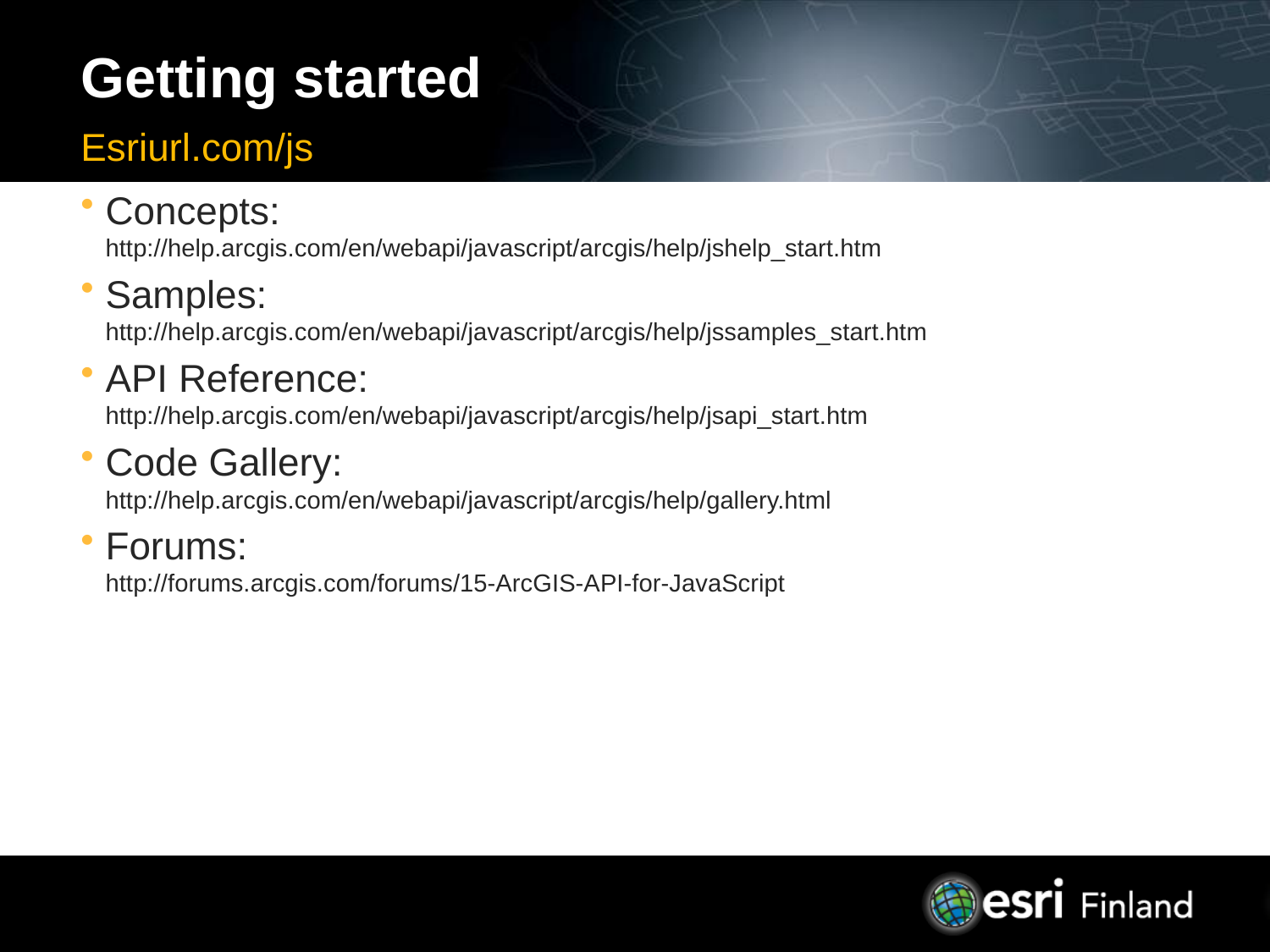

# Getting started
Esriurl.com/js
Concepts:
http://help.arcgis.com/en/webapi/javascript/arcgis/help/jshelp_start.htm
Samples:
http://help.arcgis.com/en/webapi/javascript/arcgis/help/jssamples_start.htm
API Reference:
http://help.arcgis.com/en/webapi/javascript/arcgis/help/jsapi_start.htm
Code Gallery:
http://help.arcgis.com/en/webapi/javascript/arcgis/help/gallery.html
Forums:
http://forums.arcgis.com/forums/15-ArcGIS-API-for-JavaScript